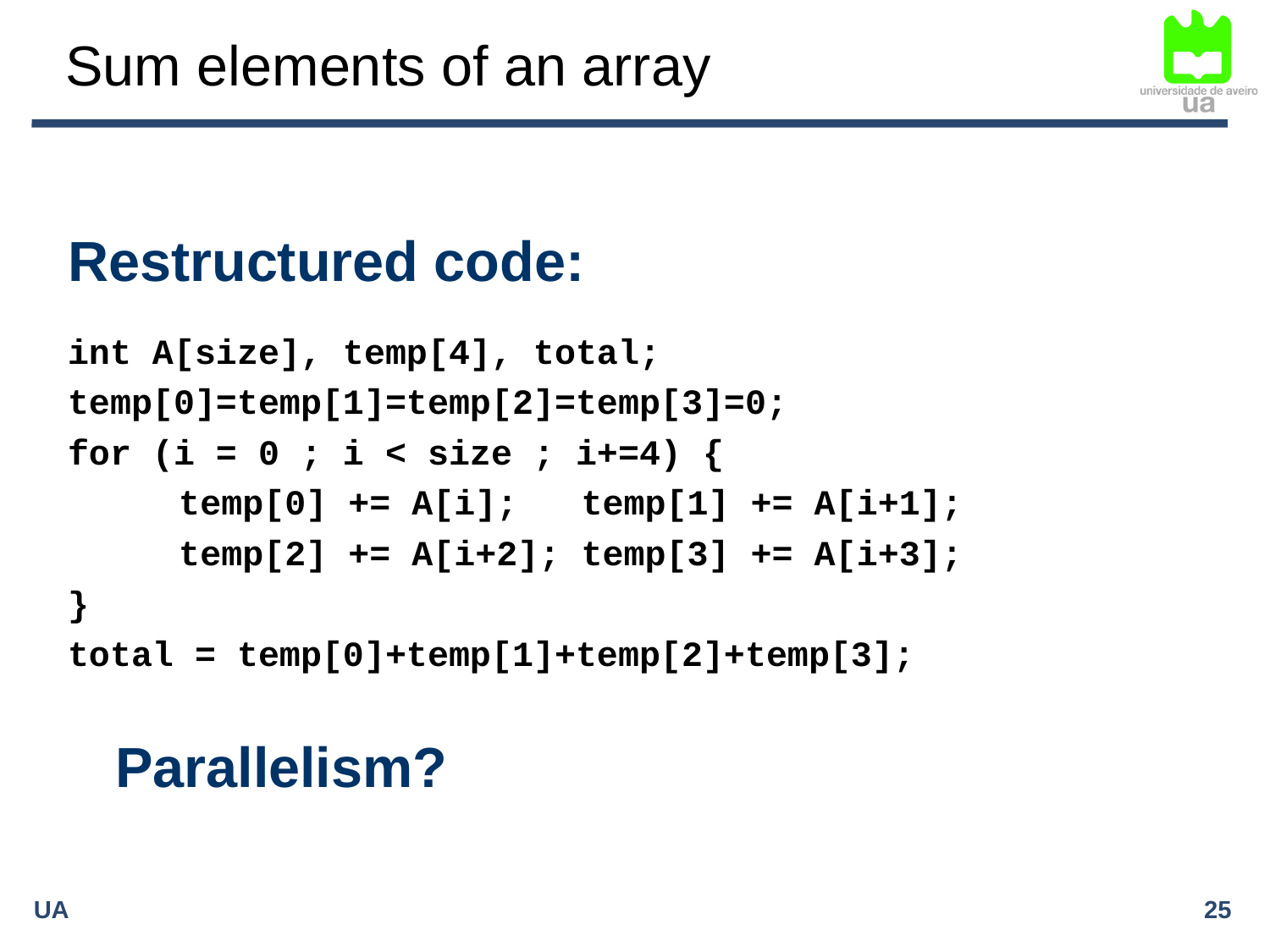

# Sum elements of an array
Restructured code:

int A[size], temp[4], total;
temp[0]=temp[1]=temp[2]=temp[3]=0;
for (i = 0 ; i < size ; i+=4) {
	   temp[0] += A[i];   temp[1] += A[i+1];
	   temp[2] += A[i+2]; temp[3] += A[i+3];
}
total = temp[0]+temp[1]+temp[2]+temp[3];

	Parallelism?